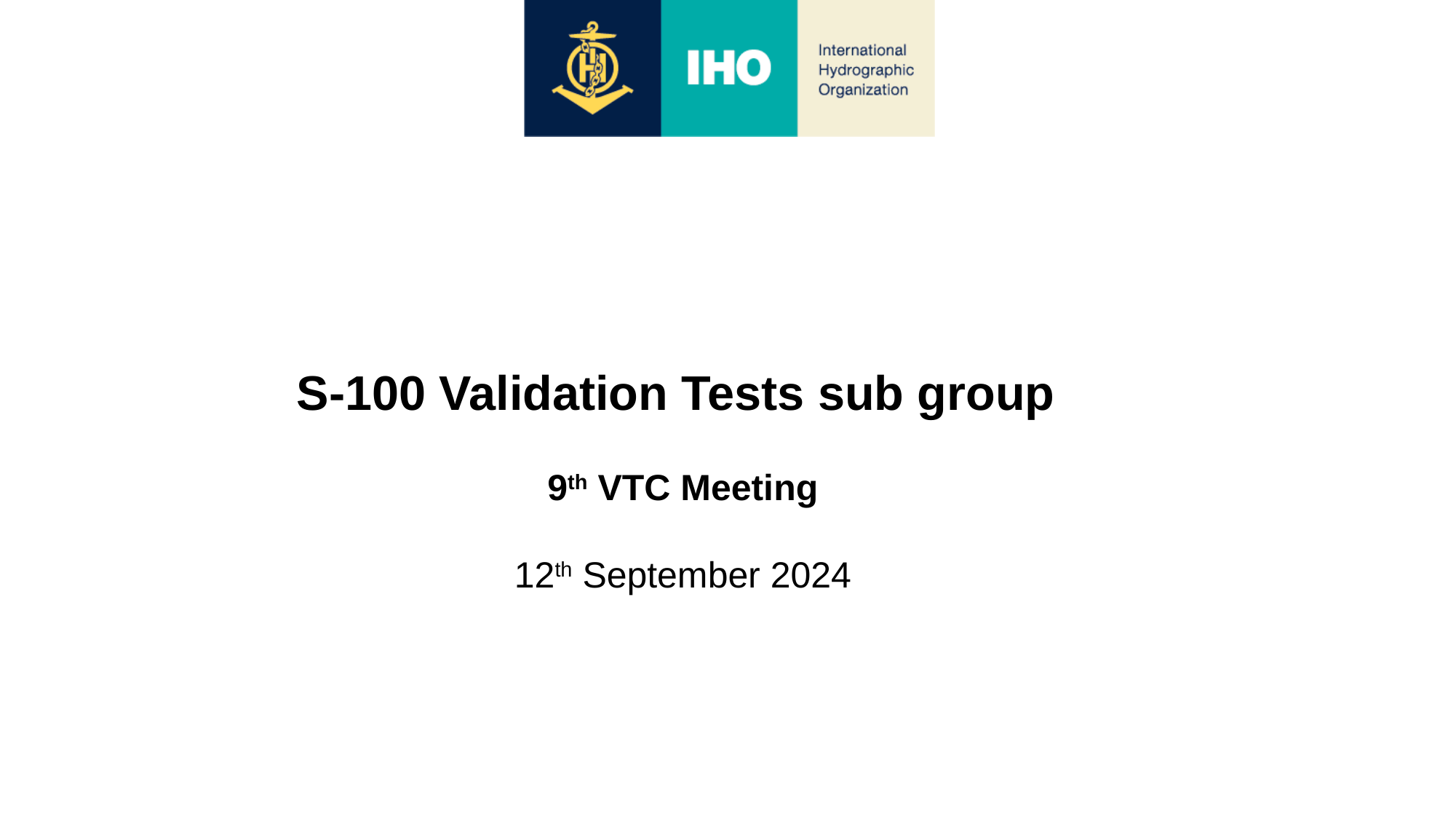

S-100 Validation Tests sub group
9th VTC Meeting

12th September 2024